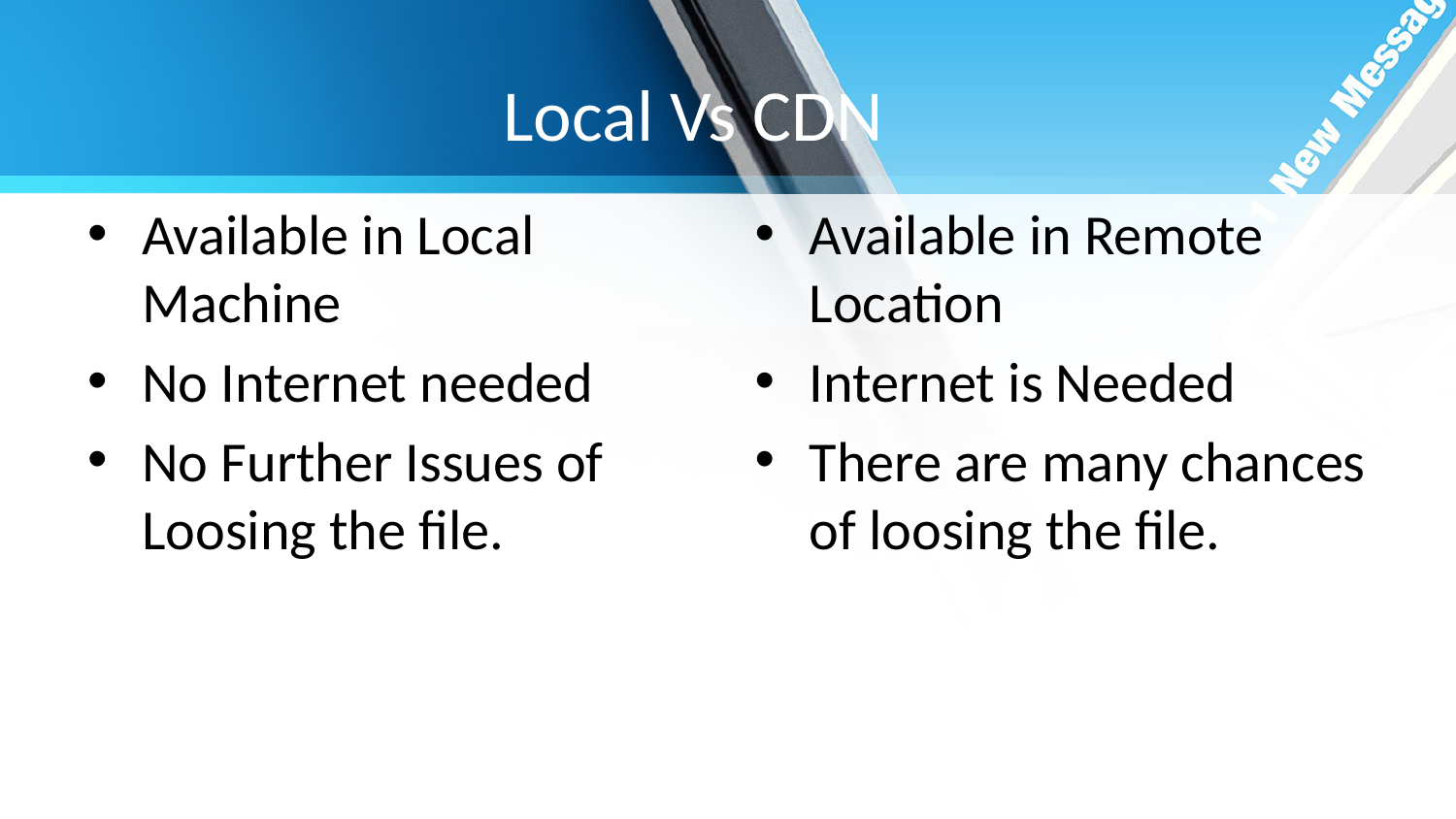

Local Vs CDN
Available in Local Machine
No Internet needed
No Further Issues of Loosing the file.
Available in Remote Location
Internet is Needed
There are many chances of loosing the file.